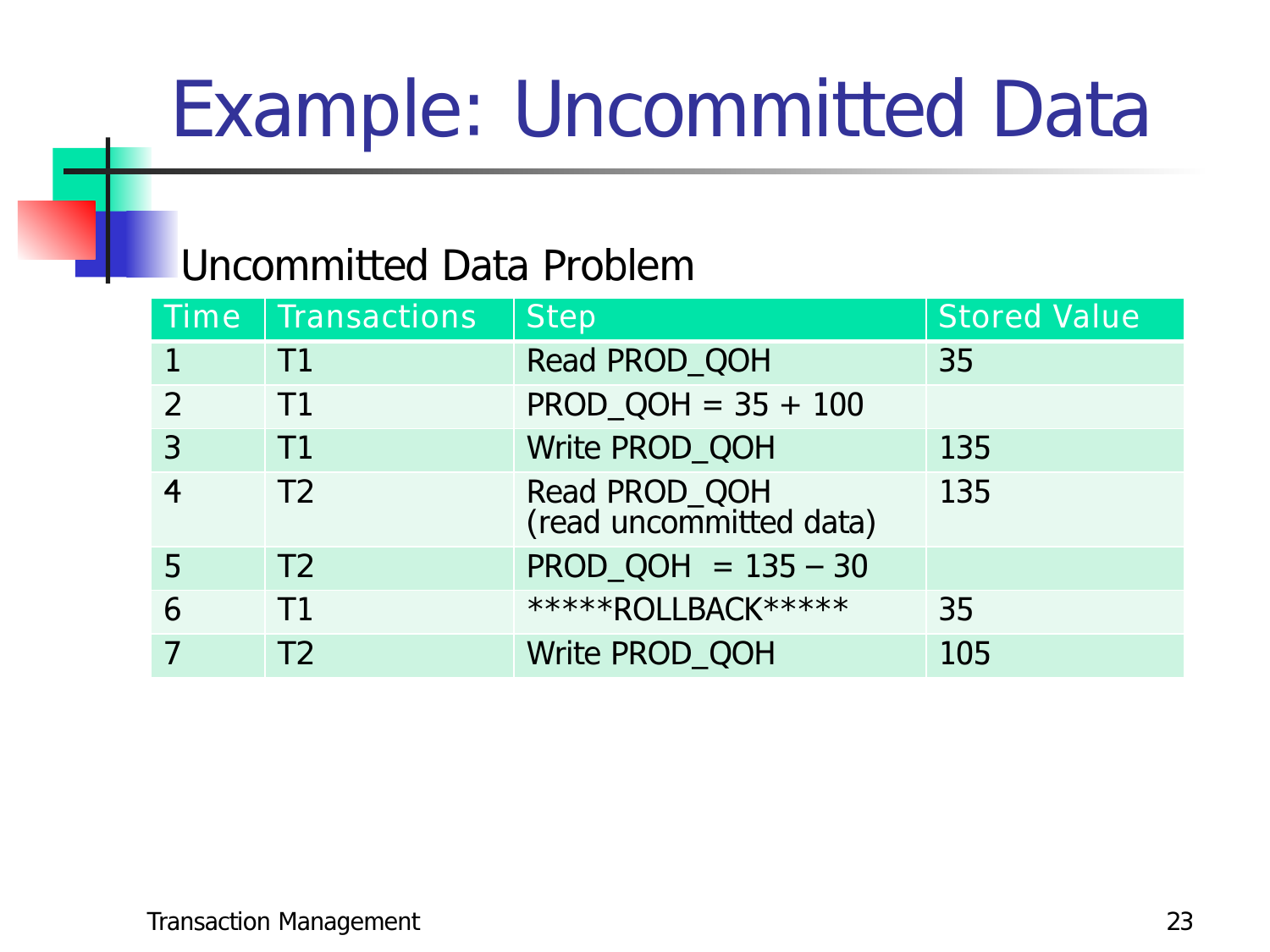

# Example: Uncommitted Data
Uncommitted Data Problem
| Time | Transactions | Step | Stored Value |
| --- | --- | --- | --- |
| 1 | T1 | Read PROD\_QOH | 35 |
| 2 | T1 | PROD\_QOH = 35 + 100 |  |
| 3 | T1 | Write PROD\_QOH | 135 |
| 4 | T2 | Read PROD\_QOH (read uncommitted data) | 135 |
| 5 | T2 | PROD\_QOH = 135 – 30 |  |
| 6 | T1 | \*\*\*\*\*ROLLBACK\*\*\*\*\* | 35 |
| 7 | T2 | Write PROD\_QOH | 105 |
Transaction Management
23